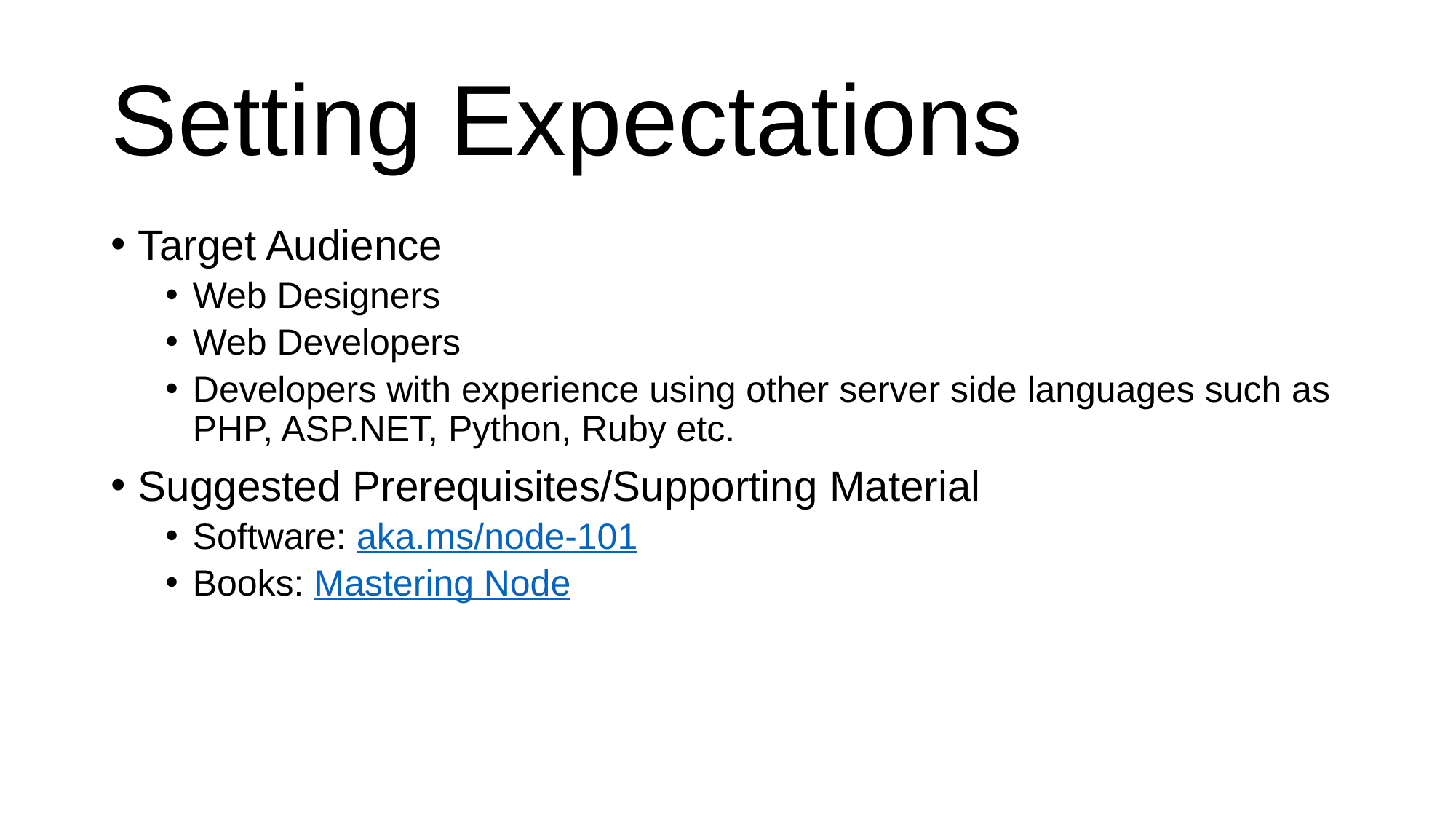

# Setting Expectations
Target Audience
Web Designers
Web Developers
Developers with experience using other server side languages such as PHP, ASP.NET, Python, Ruby etc.
Suggested Prerequisites/Supporting Material
Software: aka.ms/node-101
Books: Mastering Node